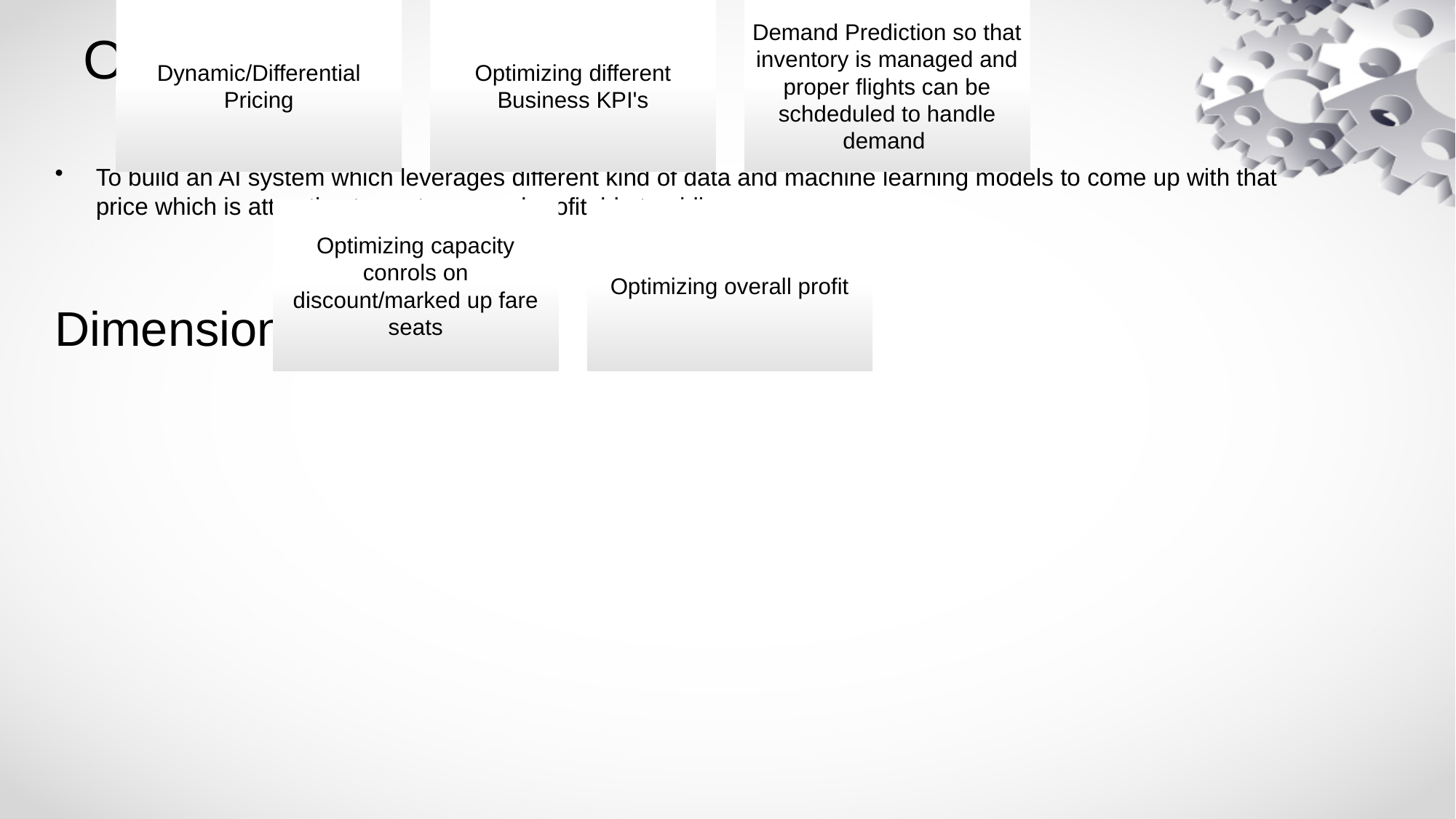

# Objective
To build an AI system which leverages different kind of data and machine learning models to come up with that price which is attractive to customer and profitable to airline

Dimensions

Dynamic/Differential Pricing
Optimizing different Business KPI's
Demand Prediction so that inventory is managed and proper flights can be schdeduled to handle demand
Optimizing capacity conrols on discount/marked up fare seats
Optimizing overall profit